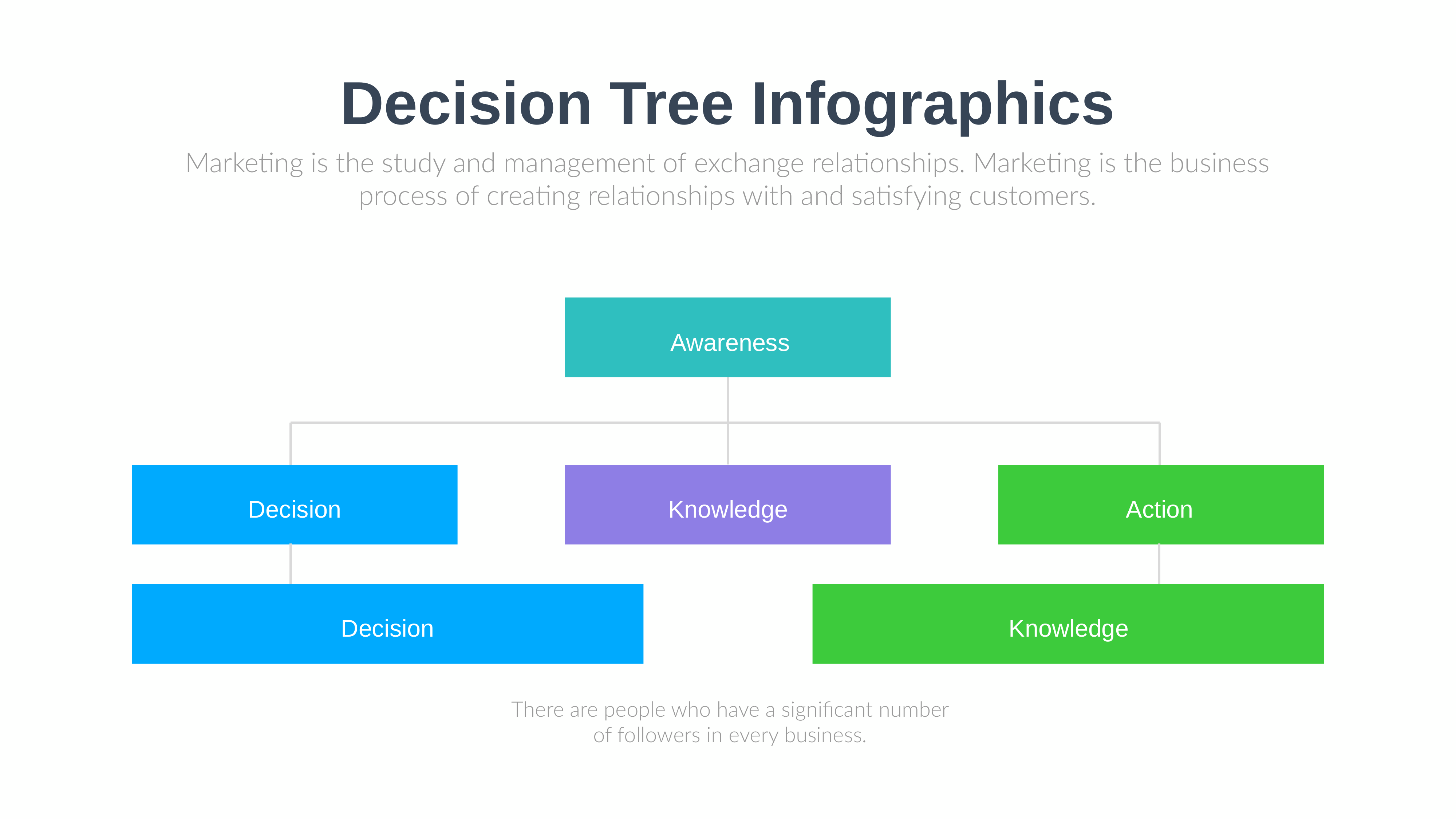

Decision Tree Infographics
Marketing is the study and management of exchange relationships. Marketing is the business process of creating relationships with and satisfying customers.

Awareness

Decision

Knowledge

Action

Decision

Knowledge
There are people who have a significant number of followers in every business.